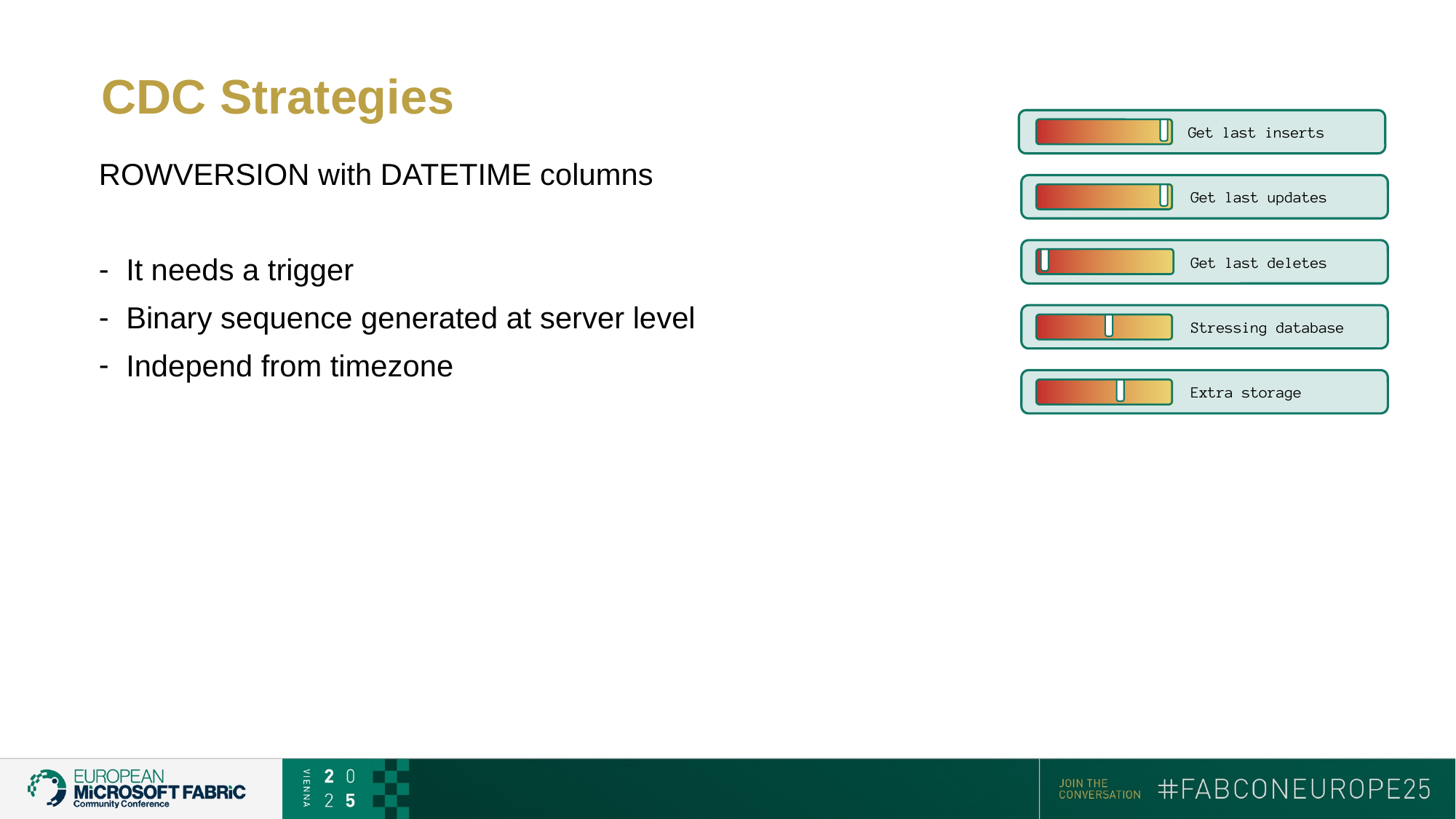

# CDC Strategies
Get last inserts

ROWVERSION with DATETIME columns

It needs a trigger
Binary sequence generated at server level
Independ from timezone

Get last updates

Get last deletes

Stressing database

Extra storage